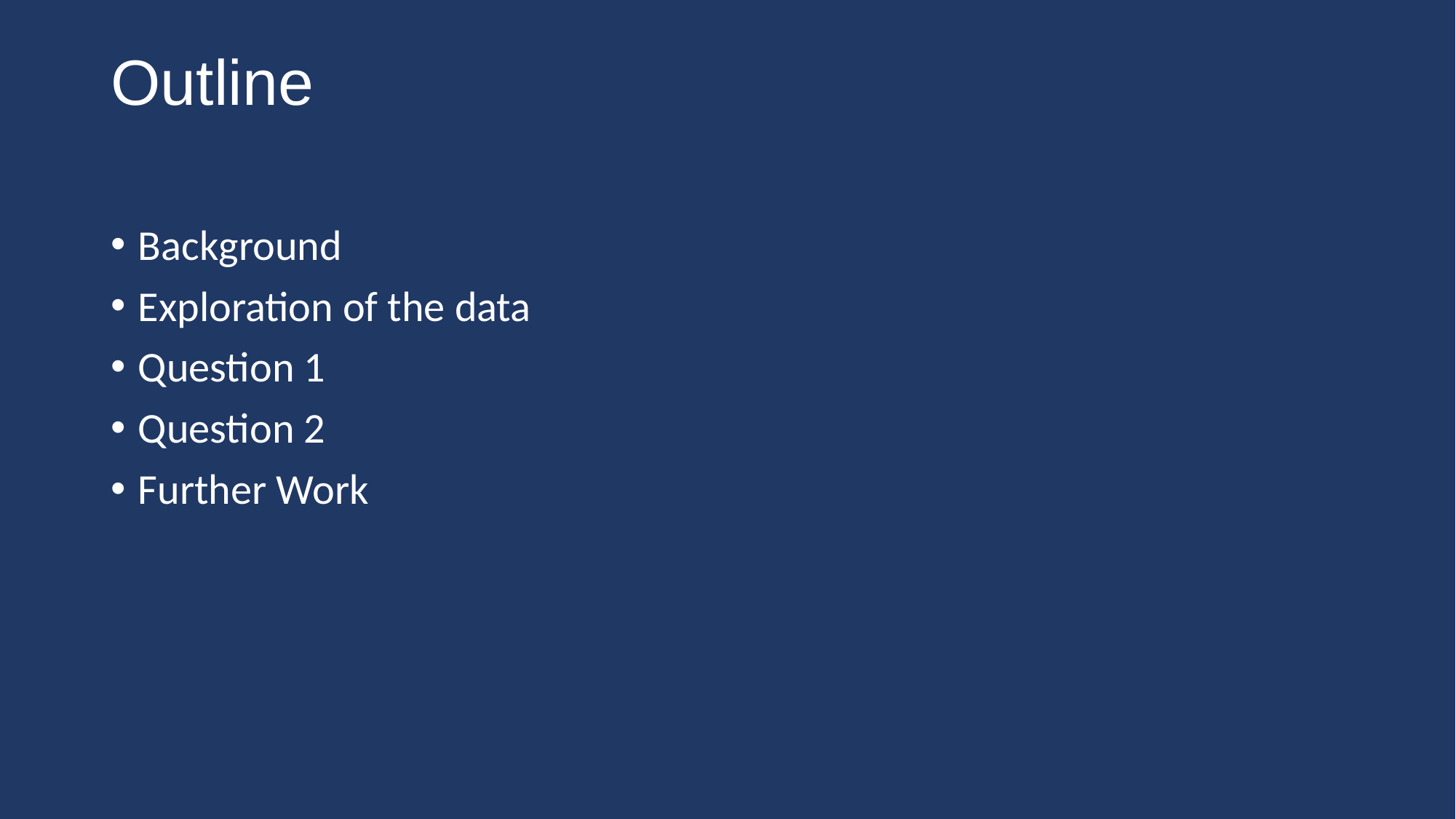

# Outline
Background
Exploration of the data
Question 1
Question 2
Further Work